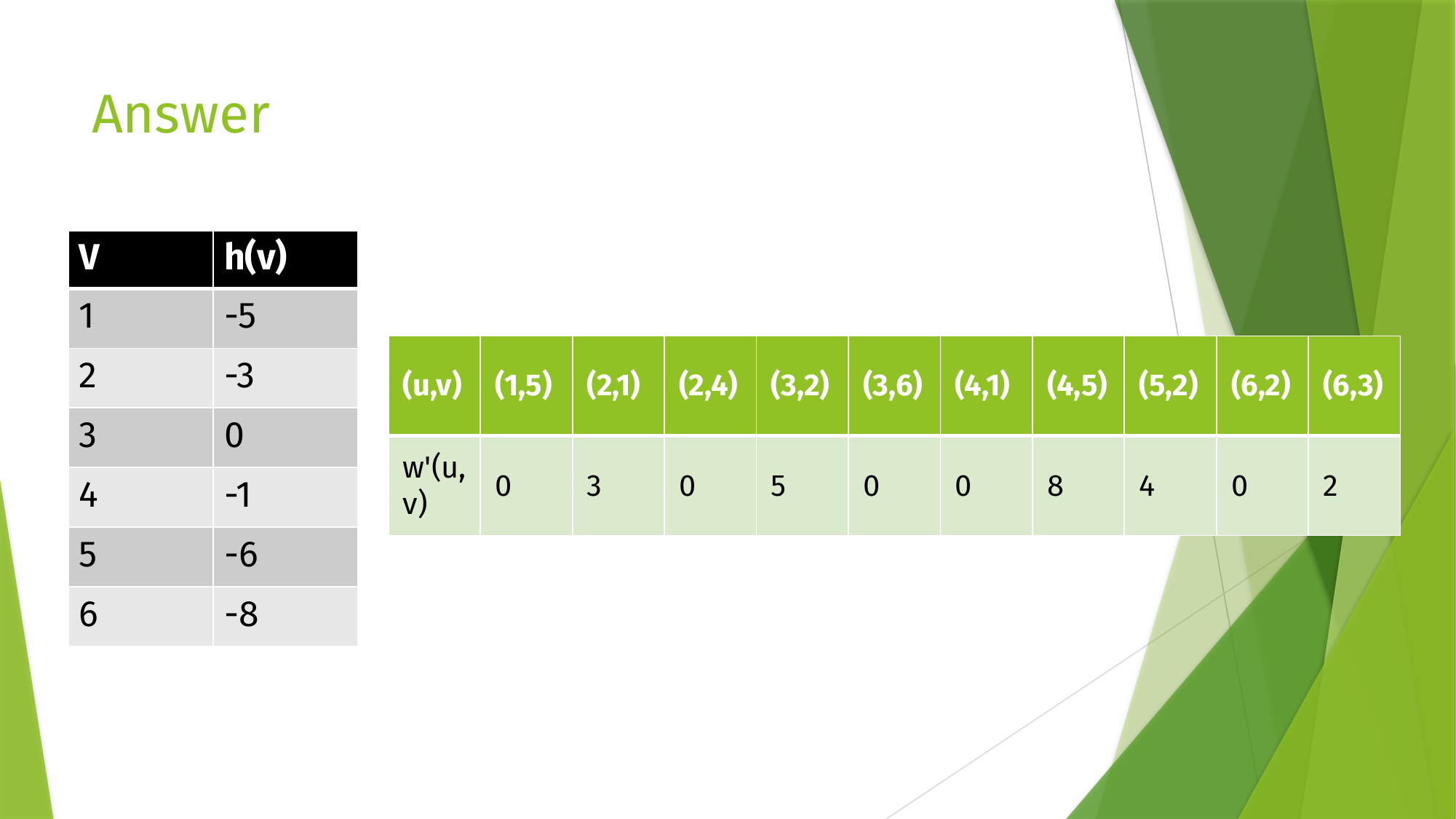

# Answer
| V | h(v) |
| --- | --- |
| 1 | -5 |
| 2 | -3 |
| 3 | 0 |
| 4 | -1 |
| 5 | -6 |
| 6 | -8 |
| (u,v) | (1,5) | (2,1) | (2,4) | (3,2) | (3,6) | (4,1) | (4,5) | (5,2) | (6,2) | (6,3) |
| --- | --- | --- | --- | --- | --- | --- | --- | --- | --- | --- |
| w'(u,v) | 0 | 3 | 0 | 5 | 0 | 0 | 8 | 4 | 0 | 2 |